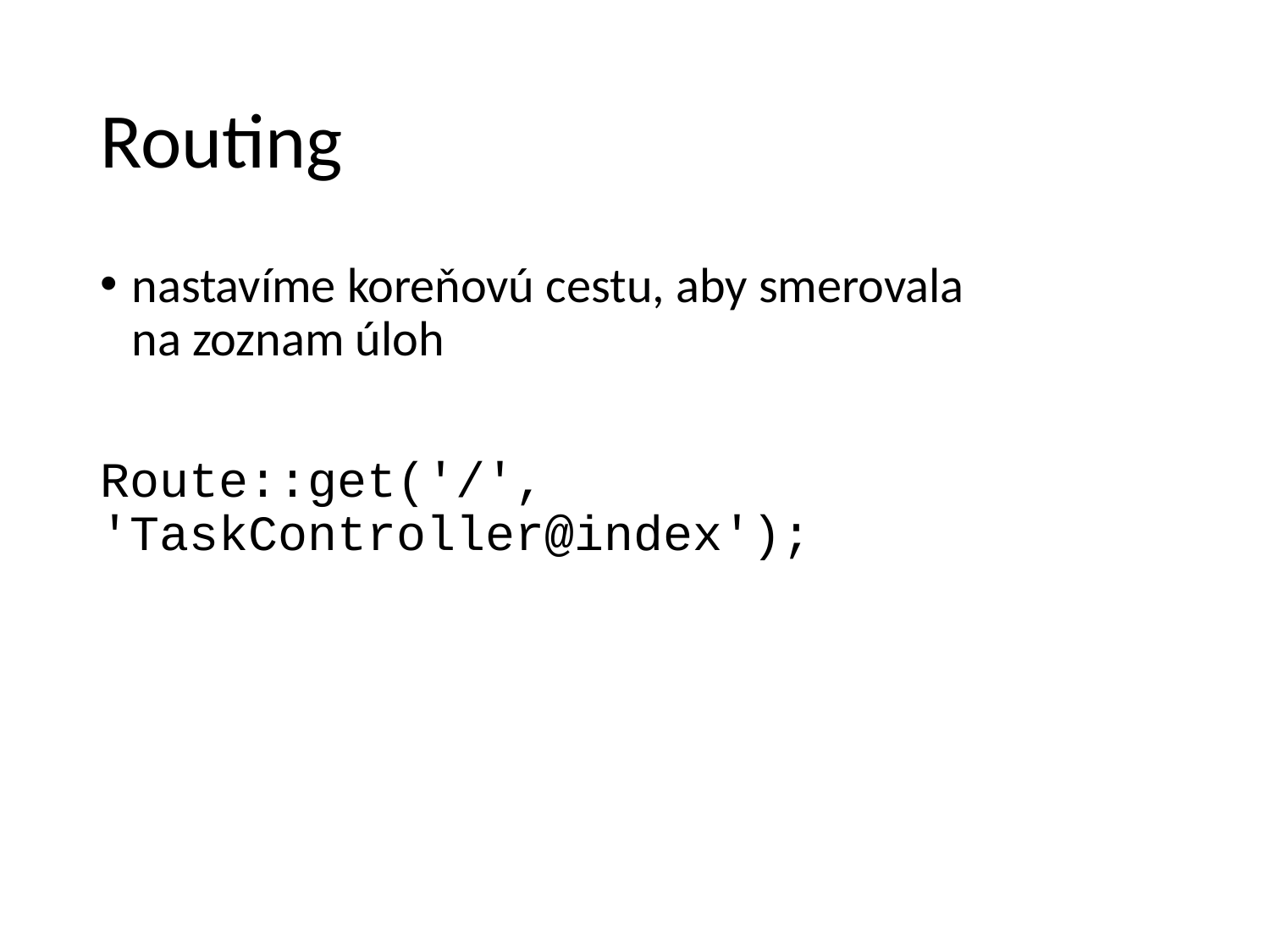

# Routing
nastavíme koreňovú cestu, aby smerovala
na zoznam úloh

Route::get('/', 'TaskController@index');